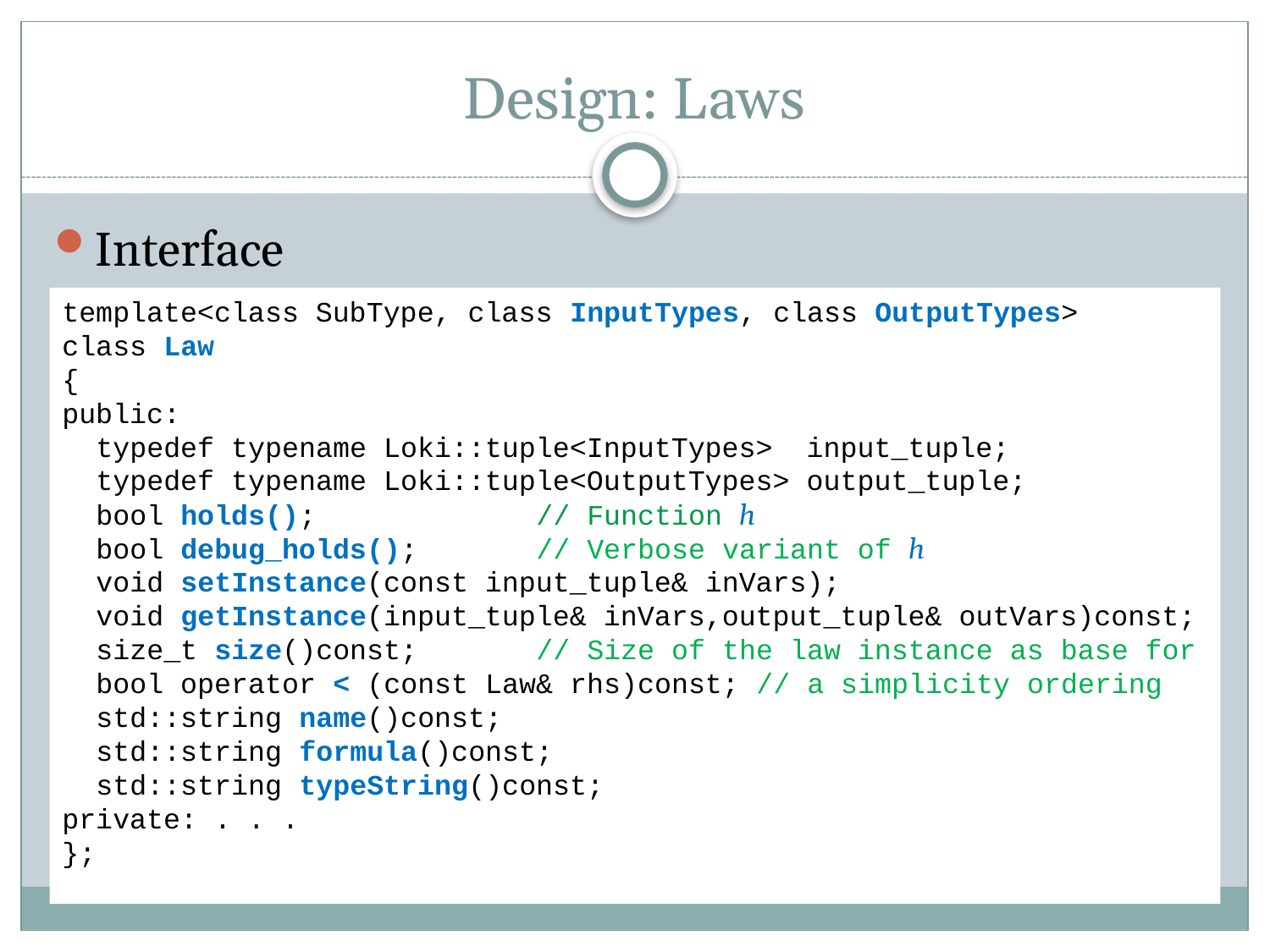

# Design: Laws
Interface
template<class SubType, class InputTypes, class OutputTypes>
class Law
{
public:
  typedef typename Loki::tuple<InputTypes>  input_tuple;
  typedef typename Loki::tuple<OutputTypes> output_tuple;
  bool holds();             // Function h
  bool debug_holds();       // Verbose variant of h
  void setInstance(const input_tuple& inVars);
  void getInstance(input_tuple& inVars,output_tuple& outVars)const;
  size_t size()const;       // Size of the law instance as base for
  bool operator < (const Law& rhs)const; // a simplicity ordering
  std::string name()const;
  std::string formula()const;
  std::string typeString()const;
private: . . .
};